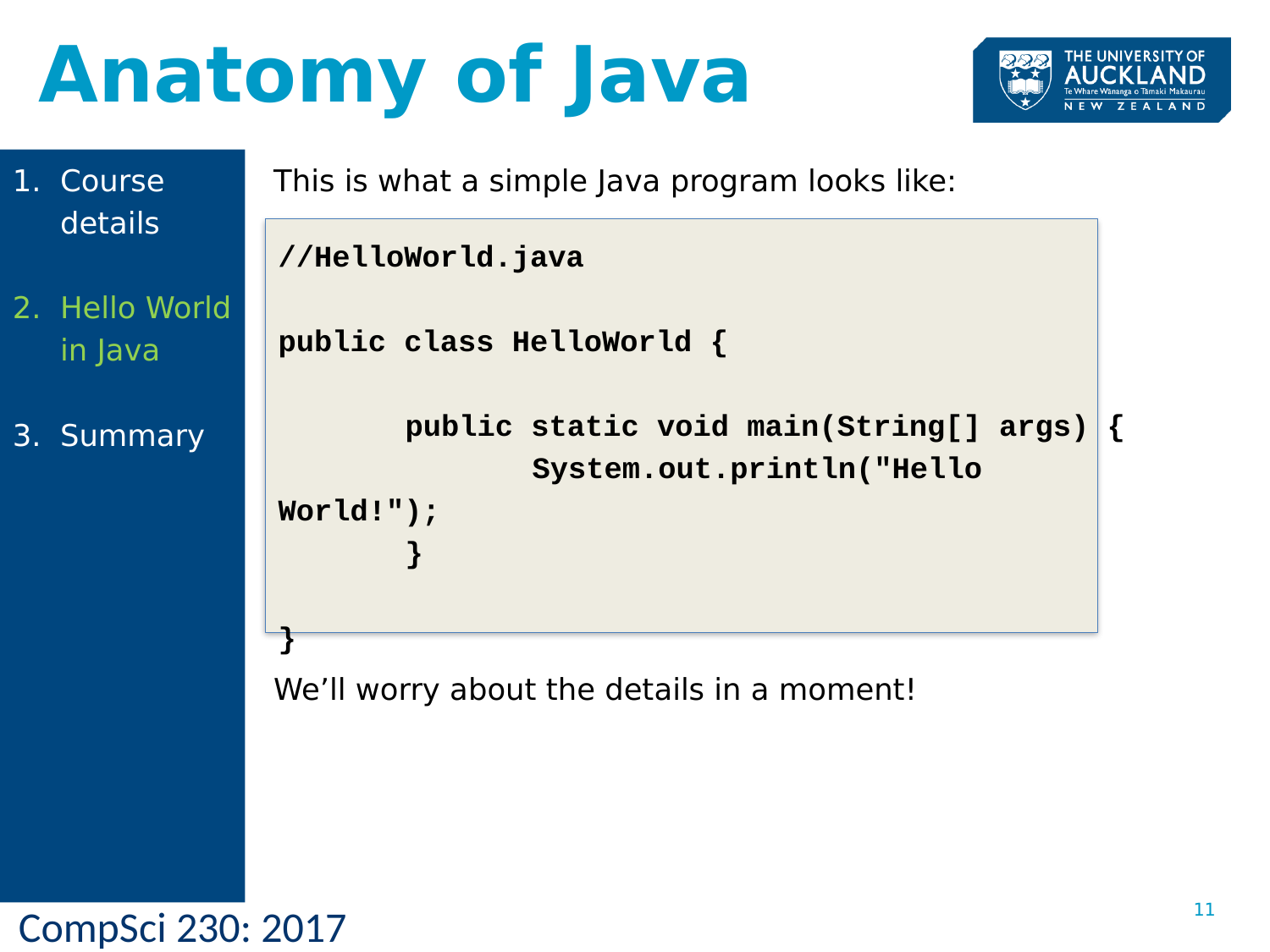

# Anatomy of Java
Course details

Hello World in Java

Summary
This is what a simple Java program looks like:

We’ll worry about the details in a moment!

//HelloWorld.java

public class HelloWorld {

	public static void main(String[] args) {
		System.out.println("Hello World!");
	}

}

11